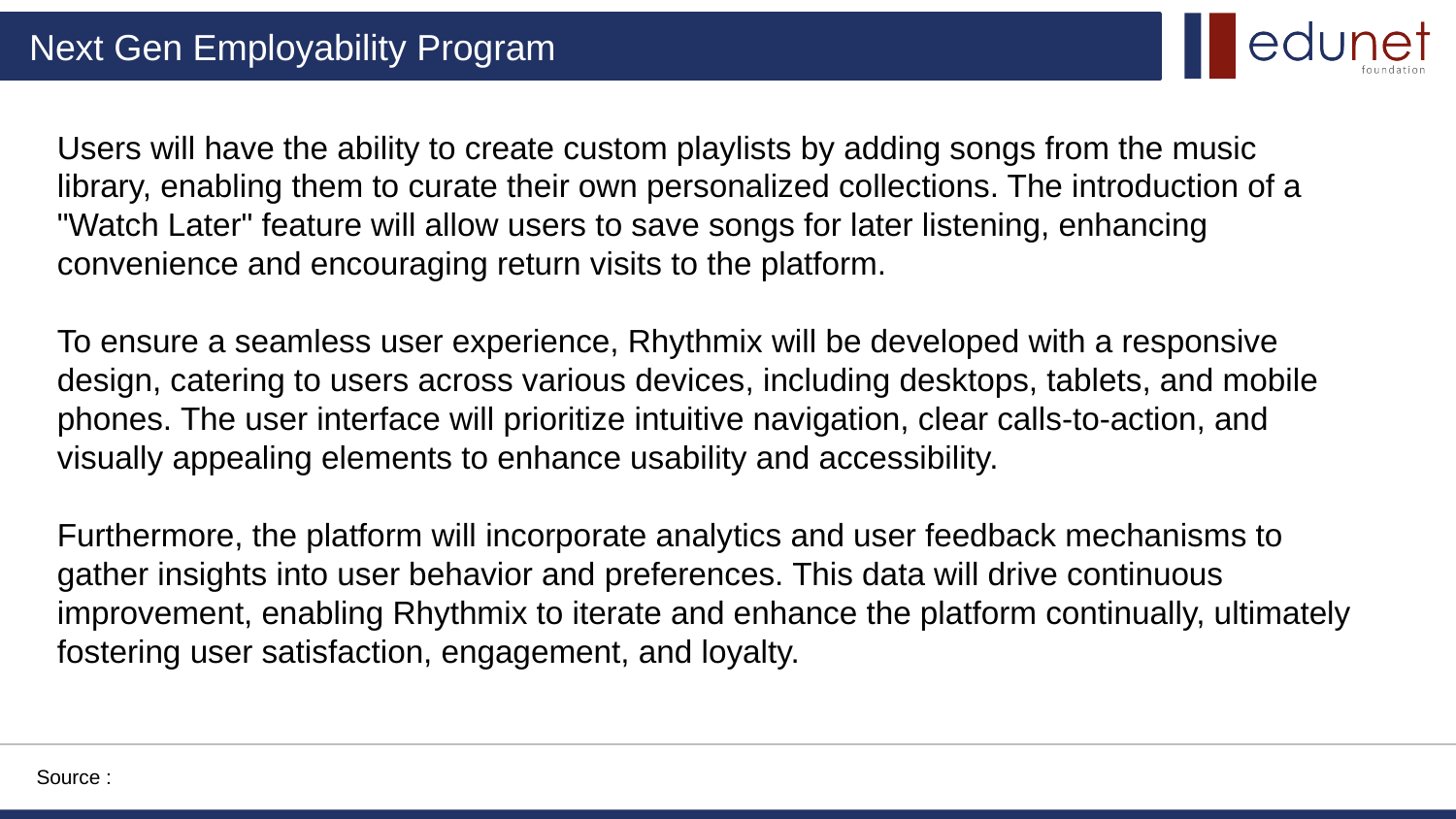

Users will have the ability to create custom playlists by adding songs from the music library, enabling them to curate their own personalized collections. The introduction of a "Watch Later" feature will allow users to save songs for later listening, enhancing convenience and encouraging return visits to the platform.

To ensure a seamless user experience, Rhythmix will be developed with a responsive design, catering to users across various devices, including desktops, tablets, and mobile phones. The user interface will prioritize intuitive navigation, clear calls-to-action, and visually appealing elements to enhance usability and accessibility.

Furthermore, the platform will incorporate analytics and user feedback mechanisms to gather insights into user behavior and preferences. This data will drive continuous improvement, enabling Rhythmix to iterate and enhance the platform continually, ultimately fostering user satisfaction, engagement, and loyalty.

Source :